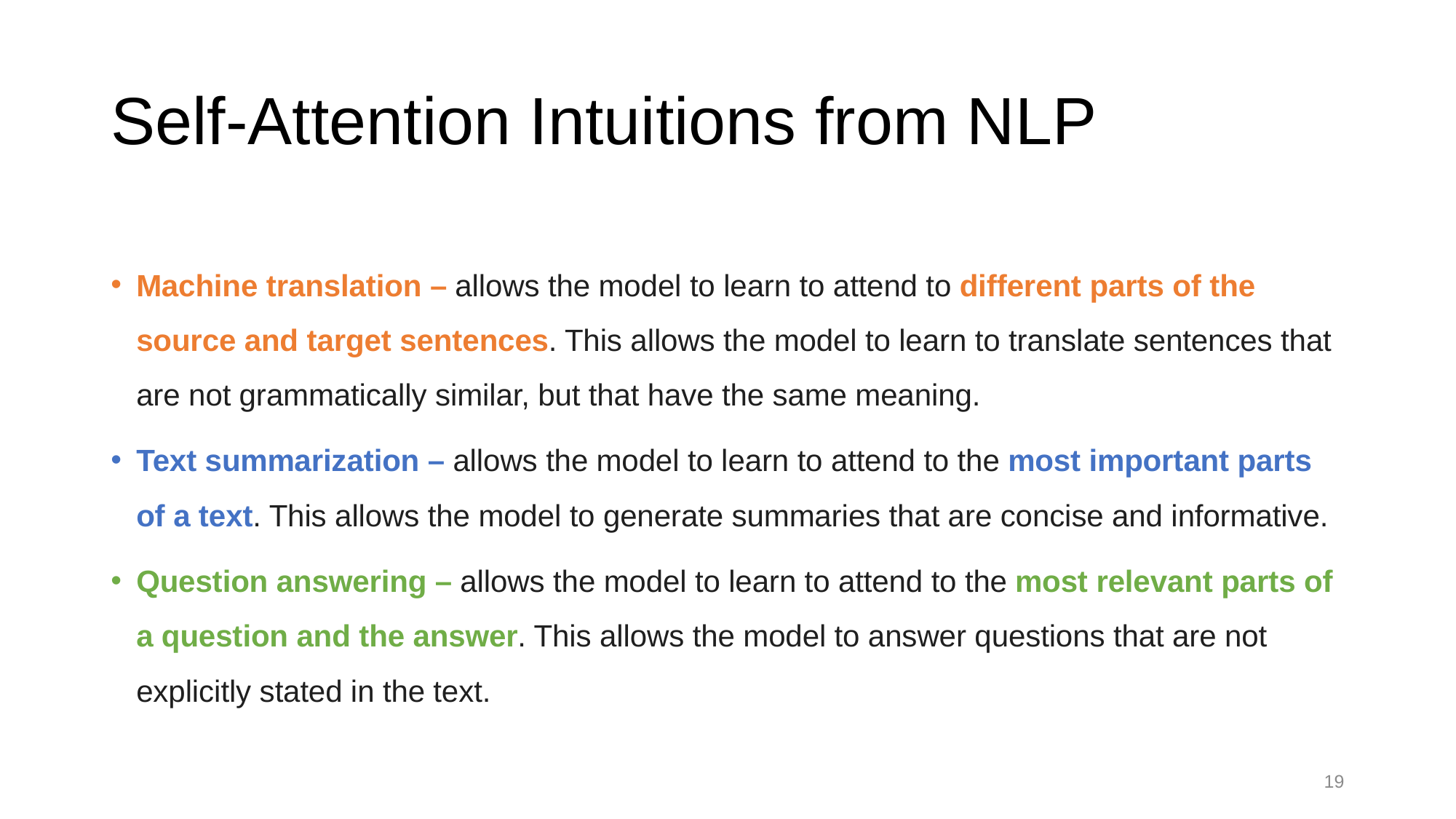

# Self-Attention Intuitions from NLP
Machine translation – allows the model to learn to attend to different parts of the source and target sentences. This allows the model to learn to translate sentences that are not grammatically similar, but that have the same meaning.
Text summarization – allows the model to learn to attend to the most important parts of a text. This allows the model to generate summaries that are concise and informative.
Question answering – allows the model to learn to attend to the most relevant parts of a question and the answer. This allows the model to answer questions that are not explicitly stated in the text.
19